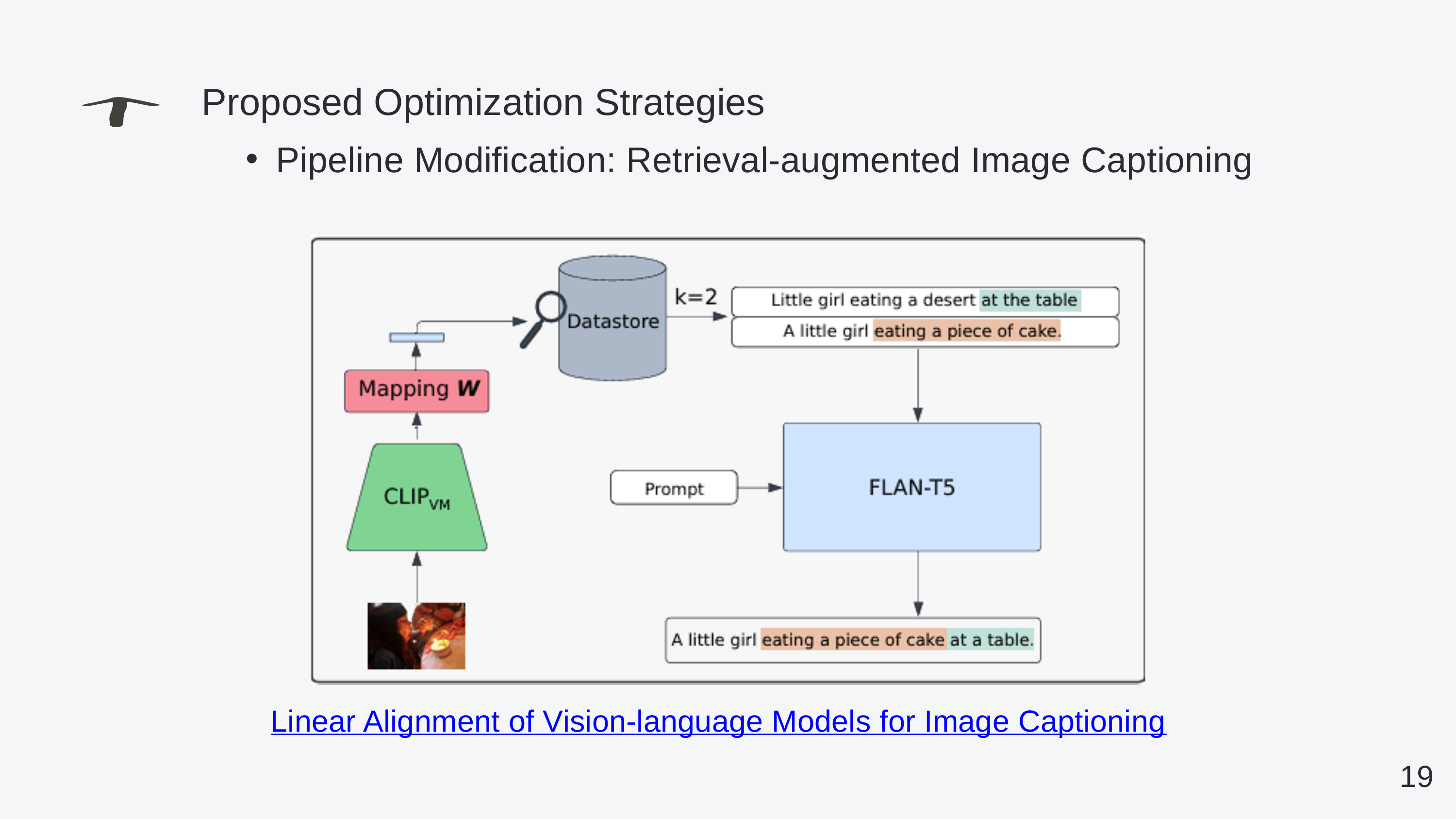

Proposed Optimization Strategies
Pipeline Modification: Retrieval-augmented Image Captioning

Linear Alignment of Vision-language Models for Image Captioning
19